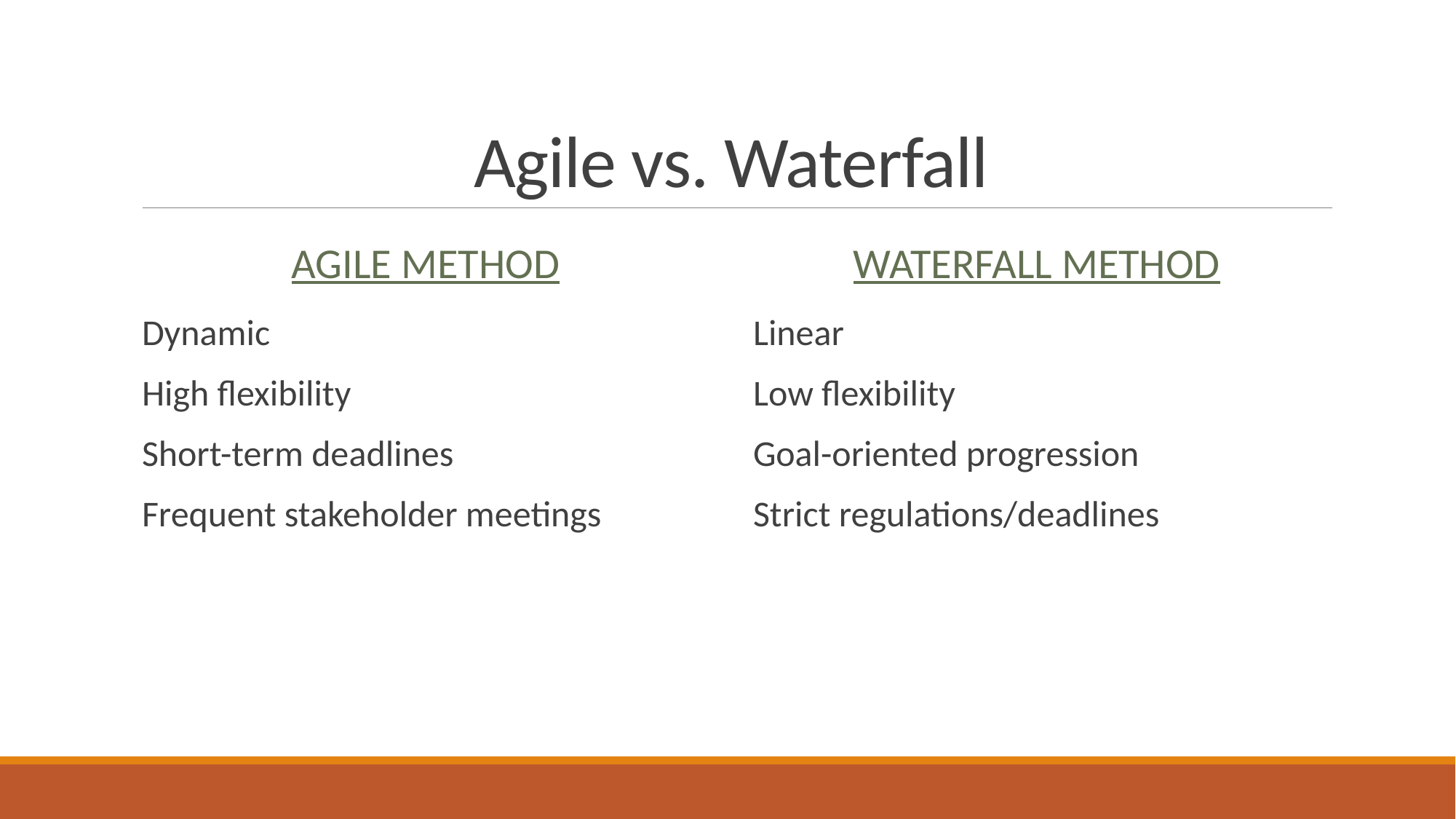

# Agile vs. Waterfall
Agile Method
Waterfall Method
Dynamic
High flexibility
Short-term deadlines
Frequent stakeholder meetings

Linear
Low flexibility
Goal-oriented progression
Strict regulations/deadlines